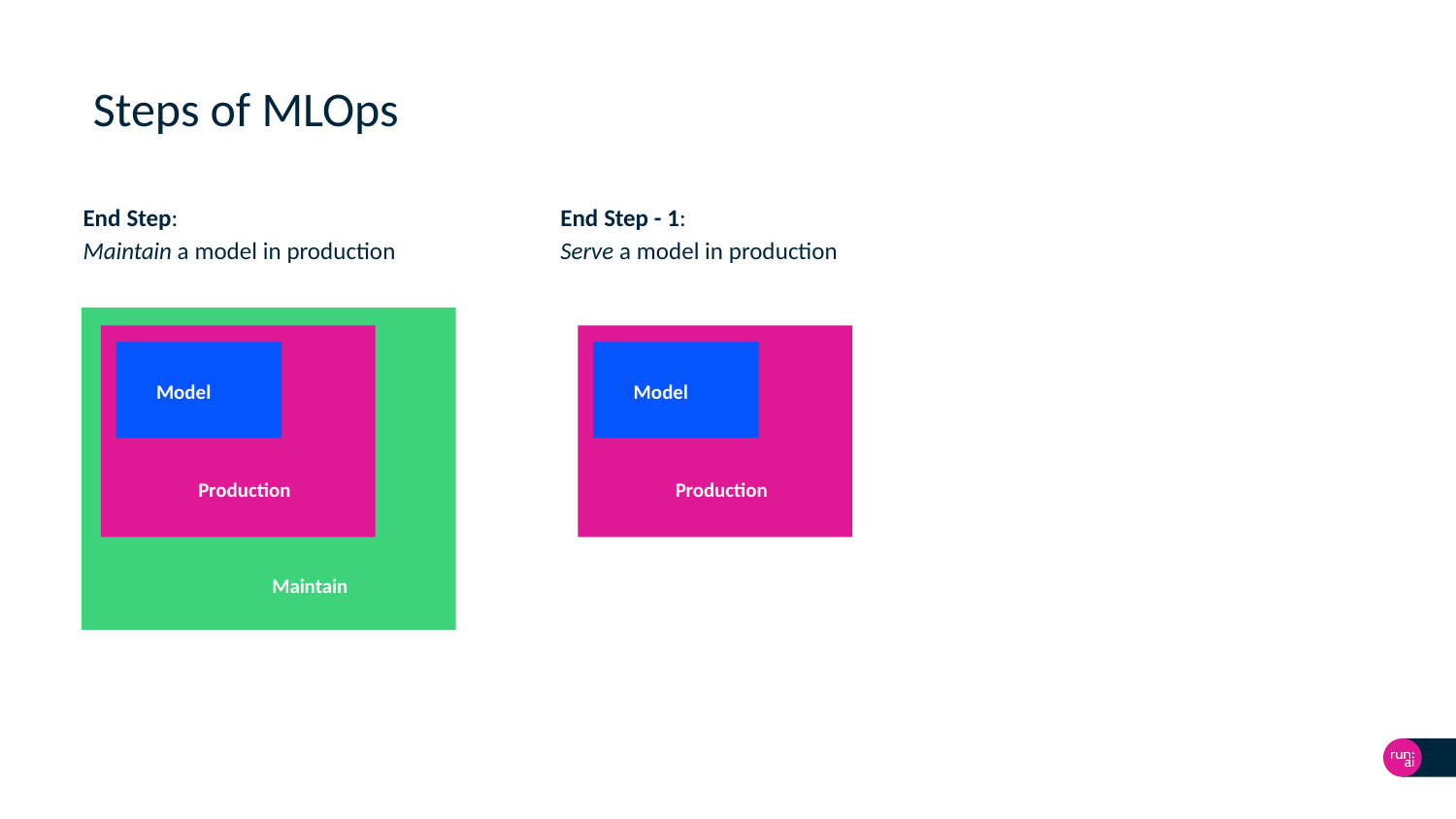

# Steps of MLOps
End Step:
Maintain a model in production
End Step - 1:
Serve a model in production

Model
Production
Maintain

Model
Production